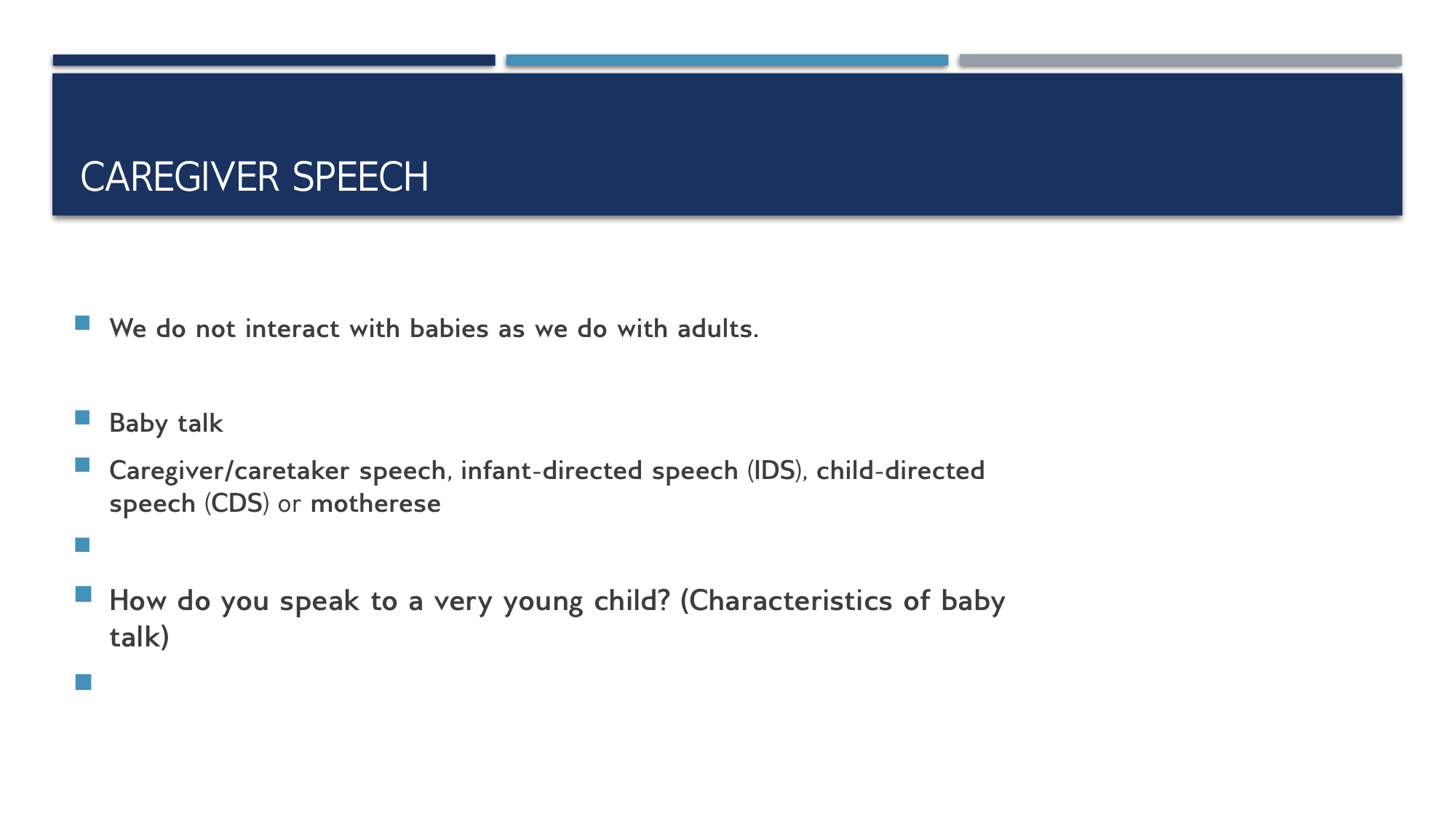

# Caregiver speech
We do not interact with babies as we do with adults.

Baby talk
Caregiver/caretaker speech, infant-directed speech (IDS), child-directed speech (CDS) or motherese

How do you speak to a very young child? (Characteristics of baby talk)